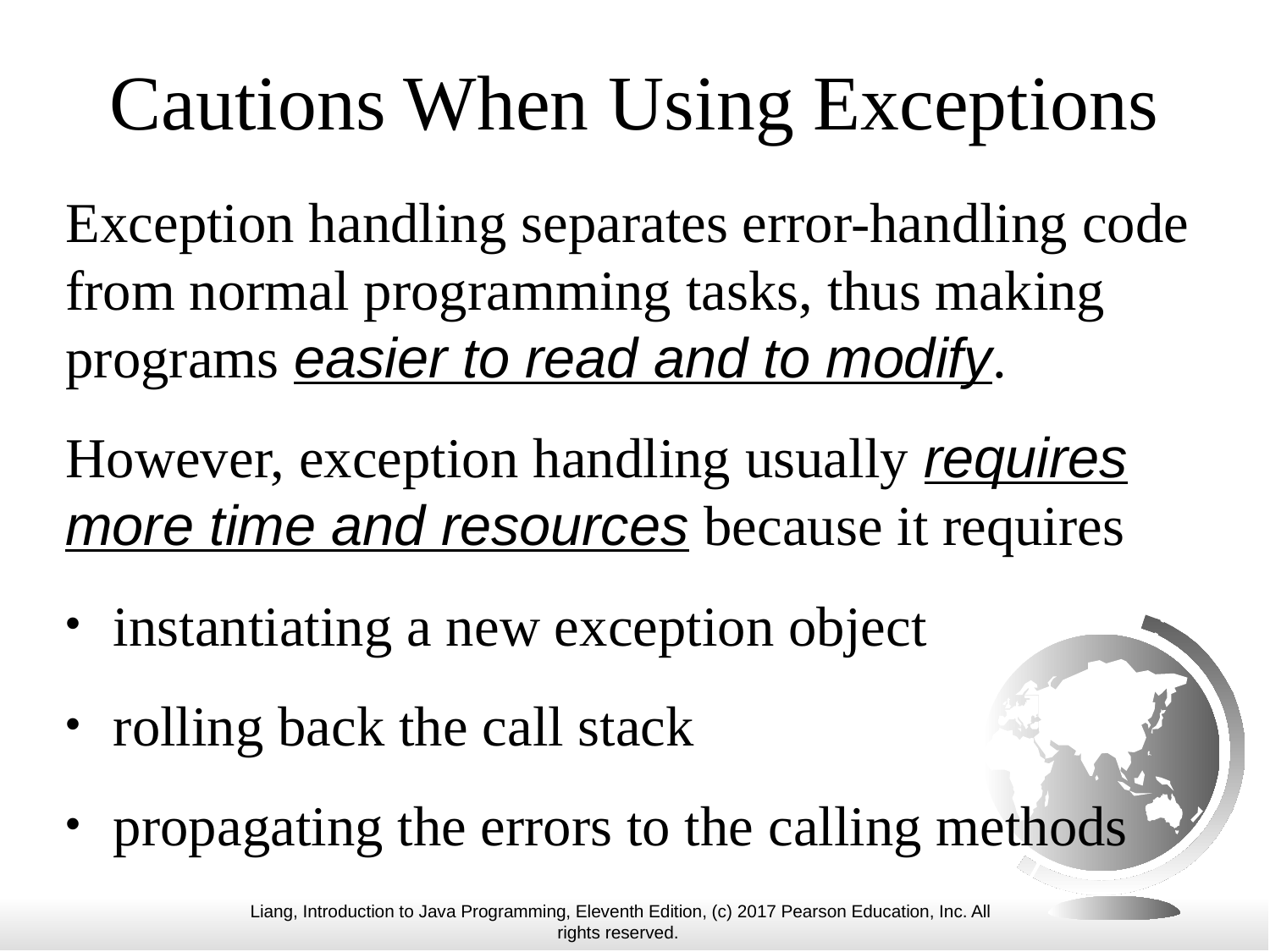

# Cautions When Using Exceptions
Exception handling separates error-handling code from normal programming tasks, thus making programs easier to read and to modify.
However, exception handling usually requires more time and resources because it requires
instantiating a new exception object
rolling back the call stack
propagating the errors to the calling methods
36